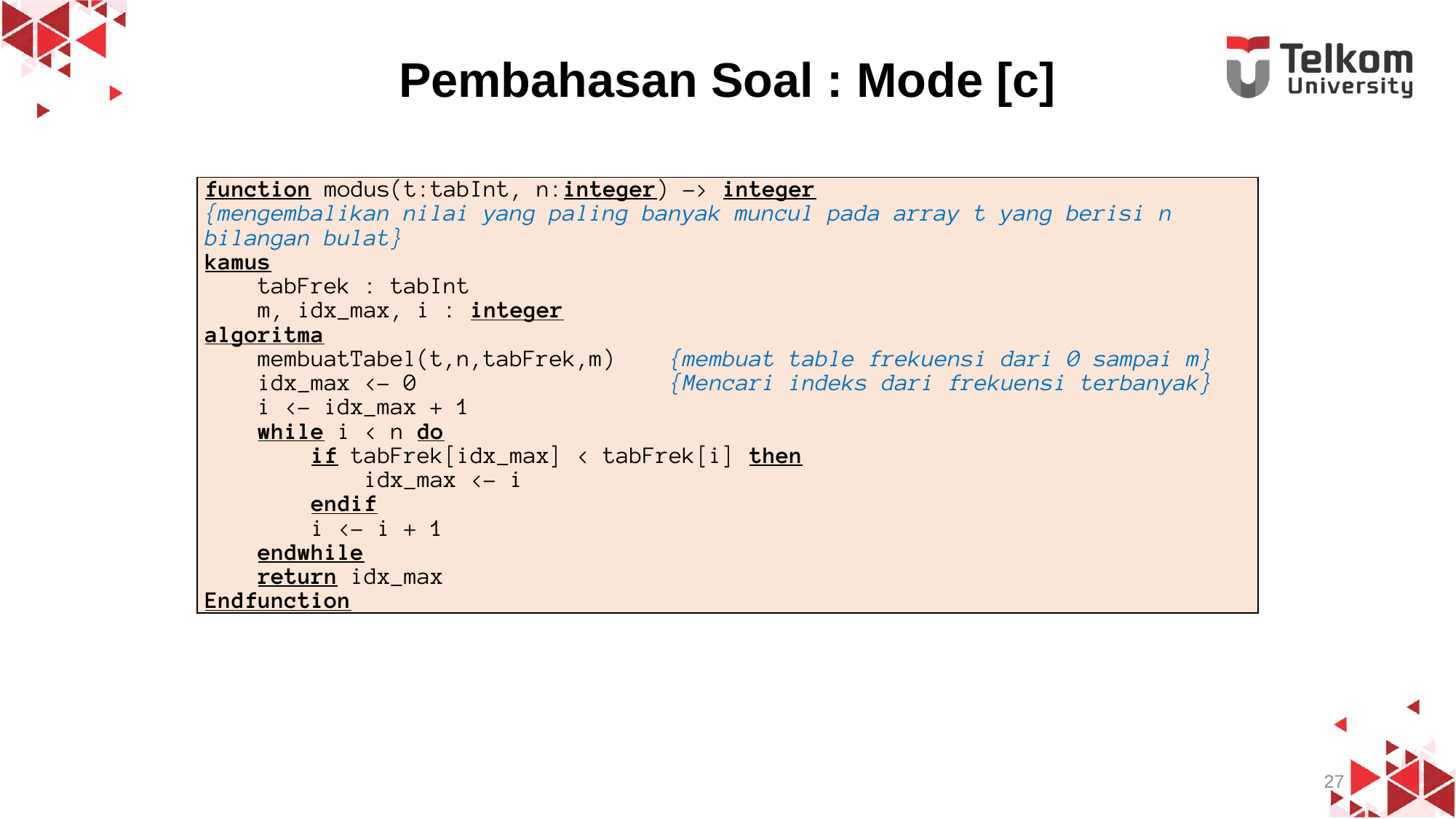

# Pembahasan Soal : Mode [c]
| function modus(t:tabInt, n:integer) -> integer {mengembalikan nilai yang paling banyak muncul pada array t yang berisi n bilangan bulat} kamus tabFrek : tabInt m, idx\_max, i : integer algoritma membuatTabel(t,n,tabFrek,m) {membuat table frekuensi dari 0 sampai m} idx\_max <- 0 {Mencari indeks dari frekuensi terbanyak} i <- idx\_max + 1 while i < n do if tabFrek[idx\_max] < tabFrek[i] then idx\_max <- i endif i <- i + 1 endwhile return idx\_max Endfunction |
| --- |
27